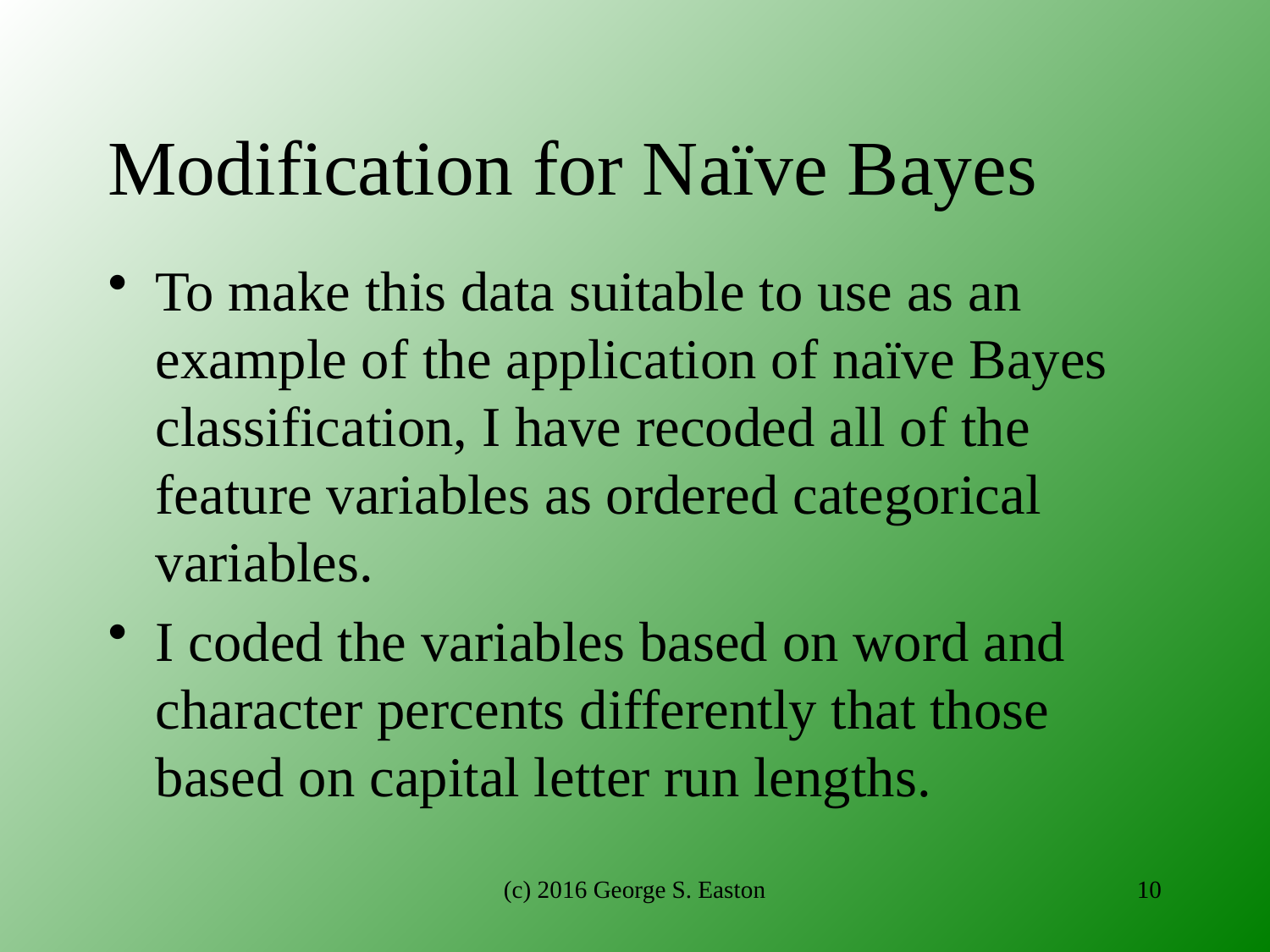

# Modification for Naïve Bayes
To make this data suitable to use as an example of the application of naïve Bayes classification, I have recoded all of the feature variables as ordered categorical variables.
I coded the variables based on word and character percents differently that those based on capital letter run lengths.

(c) 2016 George S. Easton
10